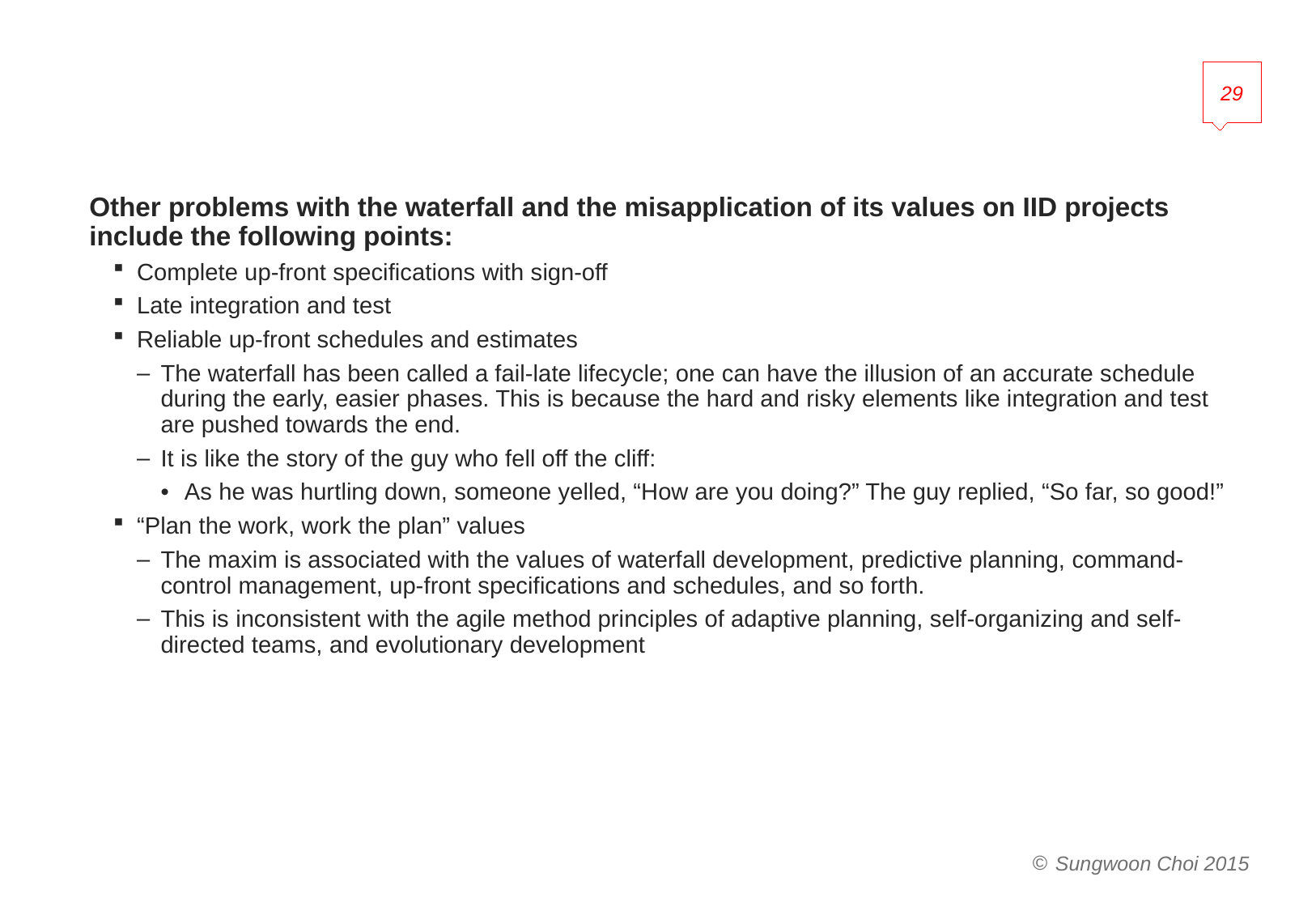

29
#
Other problems with the waterfall and the misapplication of its values on IID projects include the following points:
Complete up-front specifications with sign-off
Late integration and test
Reliable up-front schedules and estimates
The waterfall has been called a fail-late lifecycle; one can have the illusion of an accurate schedule during the early, easier phases. This is because the hard and risky elements like integration and test are pushed towards the end.
It is like the story of the guy who fell off the cliff:
As he was hurtling down, someone yelled, “How are you doing?” The guy replied, “So far, so good!”
“Plan the work, work the plan” values
The maxim is associated with the values of waterfall development, predictive planning, command-control management, up-front specifications and schedules, and so forth.
This is inconsistent with the agile method principles of adaptive planning, self-organizing and self-directed teams, and evolutionary development
Sungwoon Choi 2015